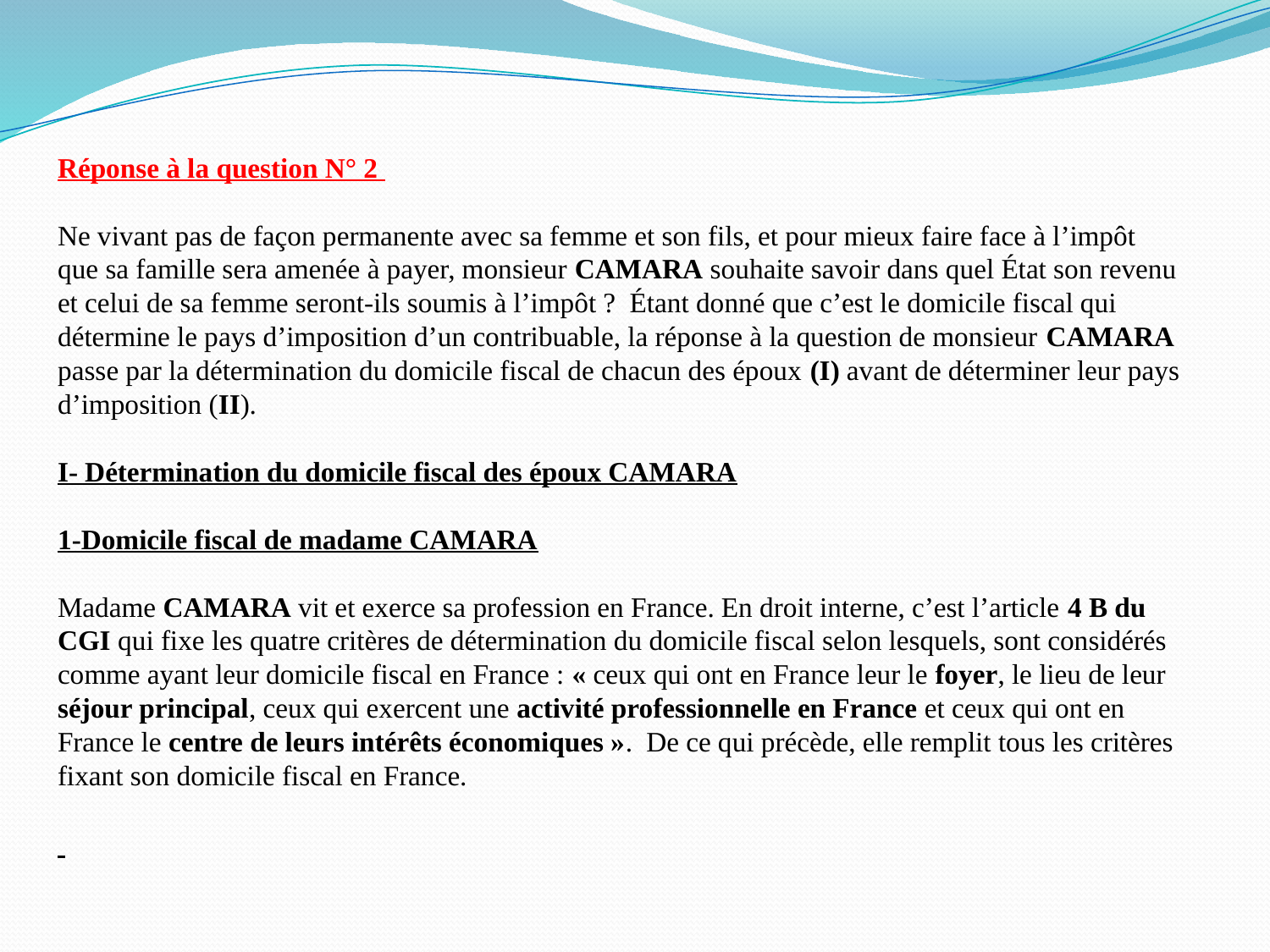

Réponse à la question N° 2

Ne vivant pas de façon permanente avec sa femme et son fils, et pour mieux faire face à l’impôt que sa famille sera amenée à payer, monsieur CAMARA souhaite savoir dans quel État son revenu et celui de sa femme seront-ils soumis à l’impôt ?  Étant donné que c’est le domicile fiscal qui détermine le pays d’imposition d’un contribuable, la réponse à la question de monsieur CAMARA  passe par la détermination du domicile fiscal de chacun des époux (I) avant de déterminer leur pays d’imposition (II).

I- Détermination du domicile fiscal des époux CAMARA

1-Domicile fiscal de madame CAMARA

Madame CAMARA vit et exerce sa profession en France. En droit interne, c’est l’article 4 B du CGI qui fixe les quatre critères de détermination du domicile fiscal selon lesquels, sont considérés comme ayant leur domicile fiscal en France : « ceux qui ont en France leur le foyer, le lieu de leur séjour principal, ceux qui exercent une activité professionnelle en France et ceux qui ont en France le centre de leurs intérêts économiques ».  De ce qui précède, elle remplit tous les critères fixant son domicile fiscal en France.